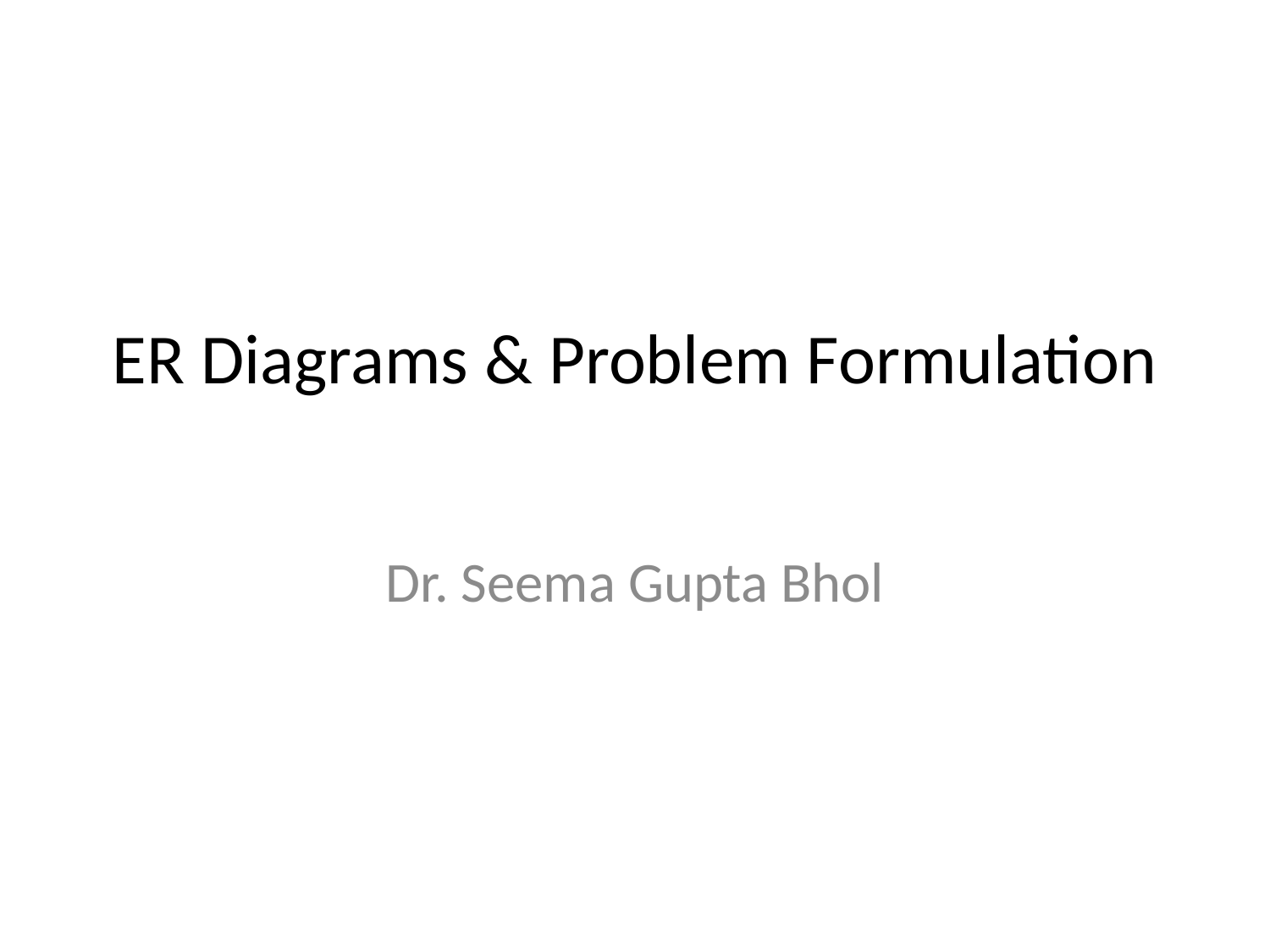

# ER Diagrams & Problem Formulation
Dr. Seema Gupta Bhol